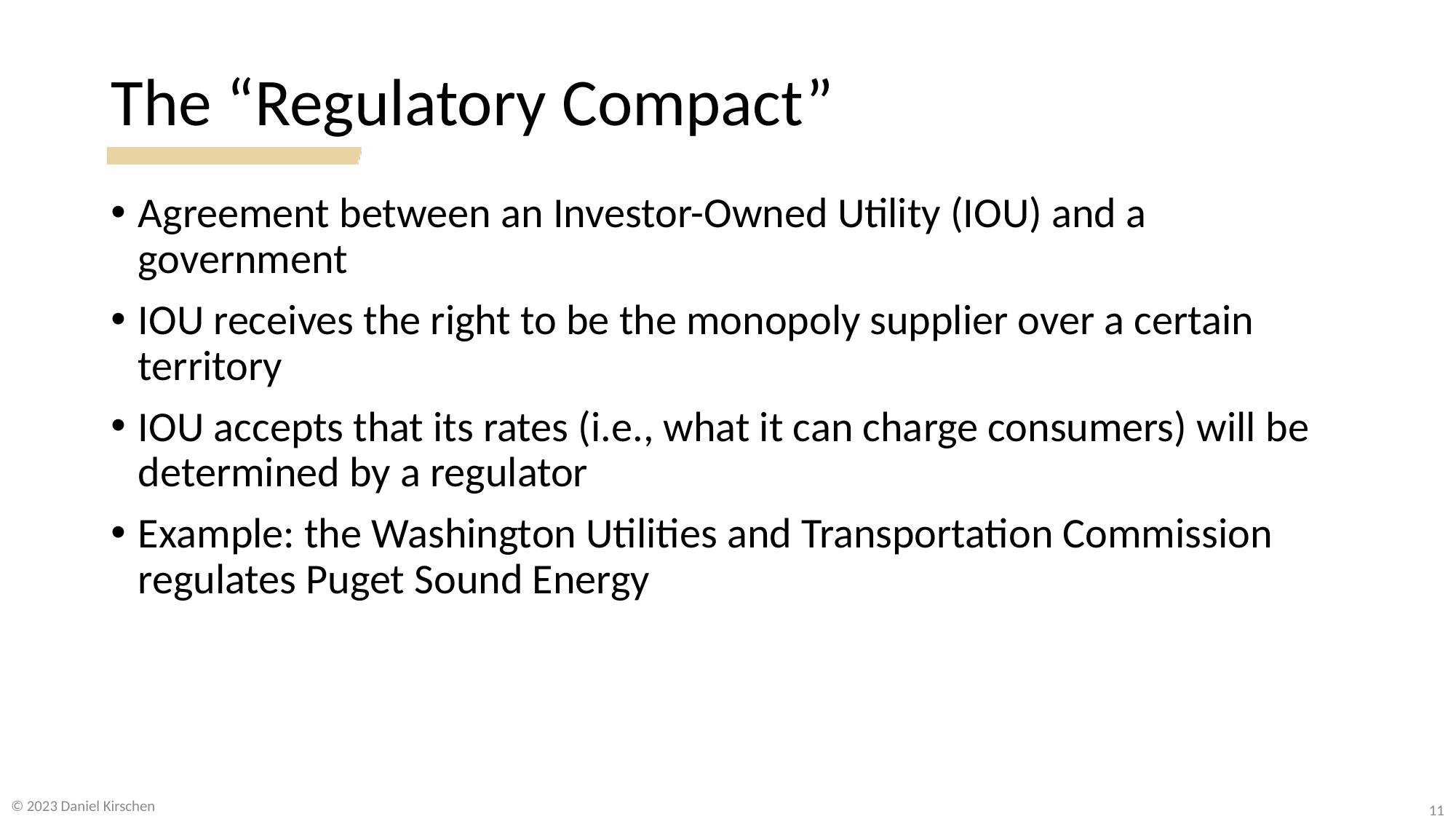

# The “Regulatory Compact”
Agreement between an Investor-Owned Utility (IOU) and a government
IOU receives the right to be the monopoly supplier over a certain territory
IOU accepts that its rates (i.e., what it can charge consumers) will be determined by a regulator
Example: the Washington Utilities and Transportation Commission regulates Puget Sound Energy
© 2023 Daniel Kirschen
11